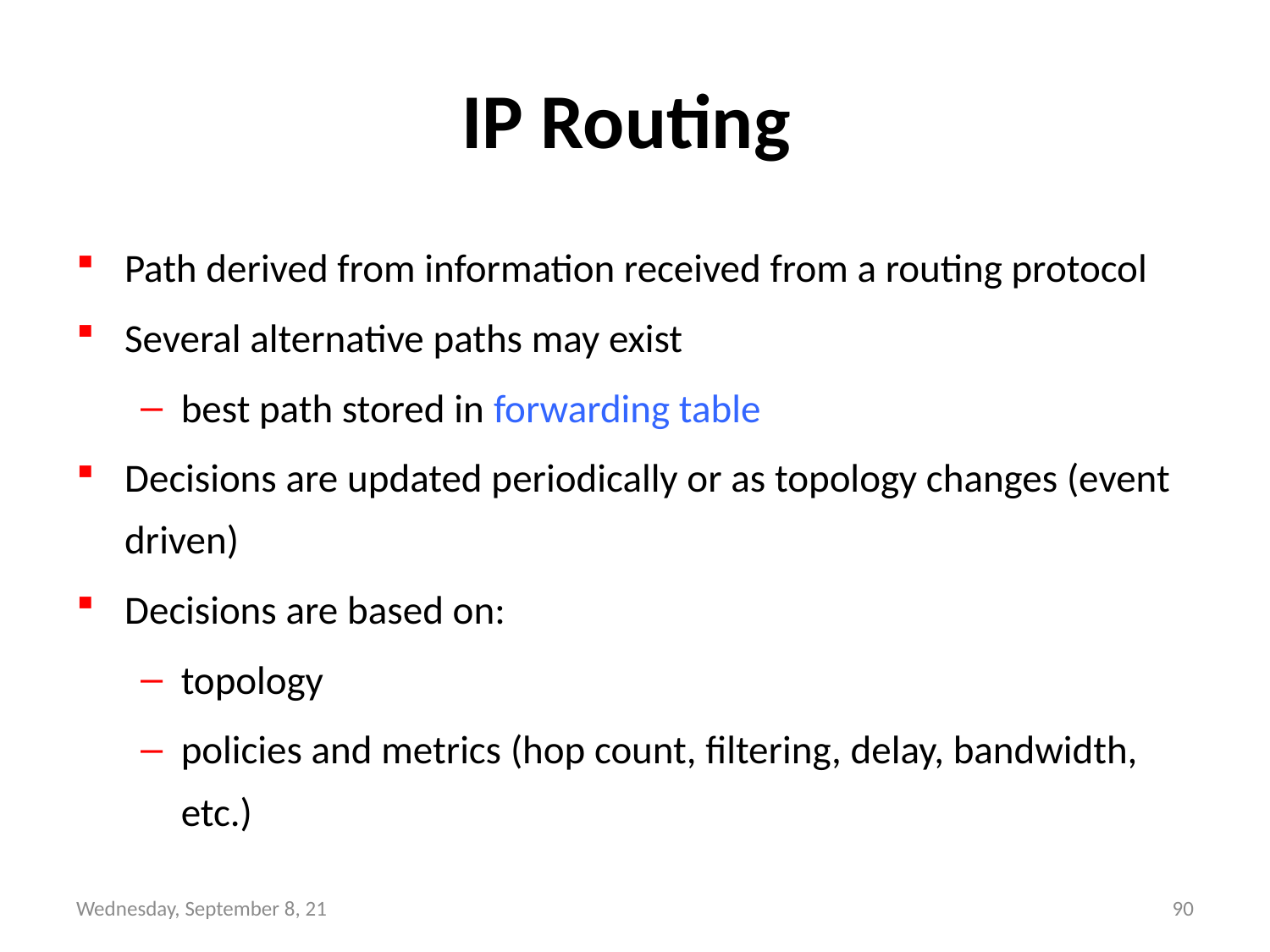

# IP Routing
Path derived from information received from a routing protocol
Several alternative paths may exist
best path stored in forwarding table
Decisions are updated periodically or as topology changes (event driven)
Decisions are based on:
topology
policies and metrics (hop count, filtering, delay, bandwidth, etc.)

Wednesday, September 8, 21
90